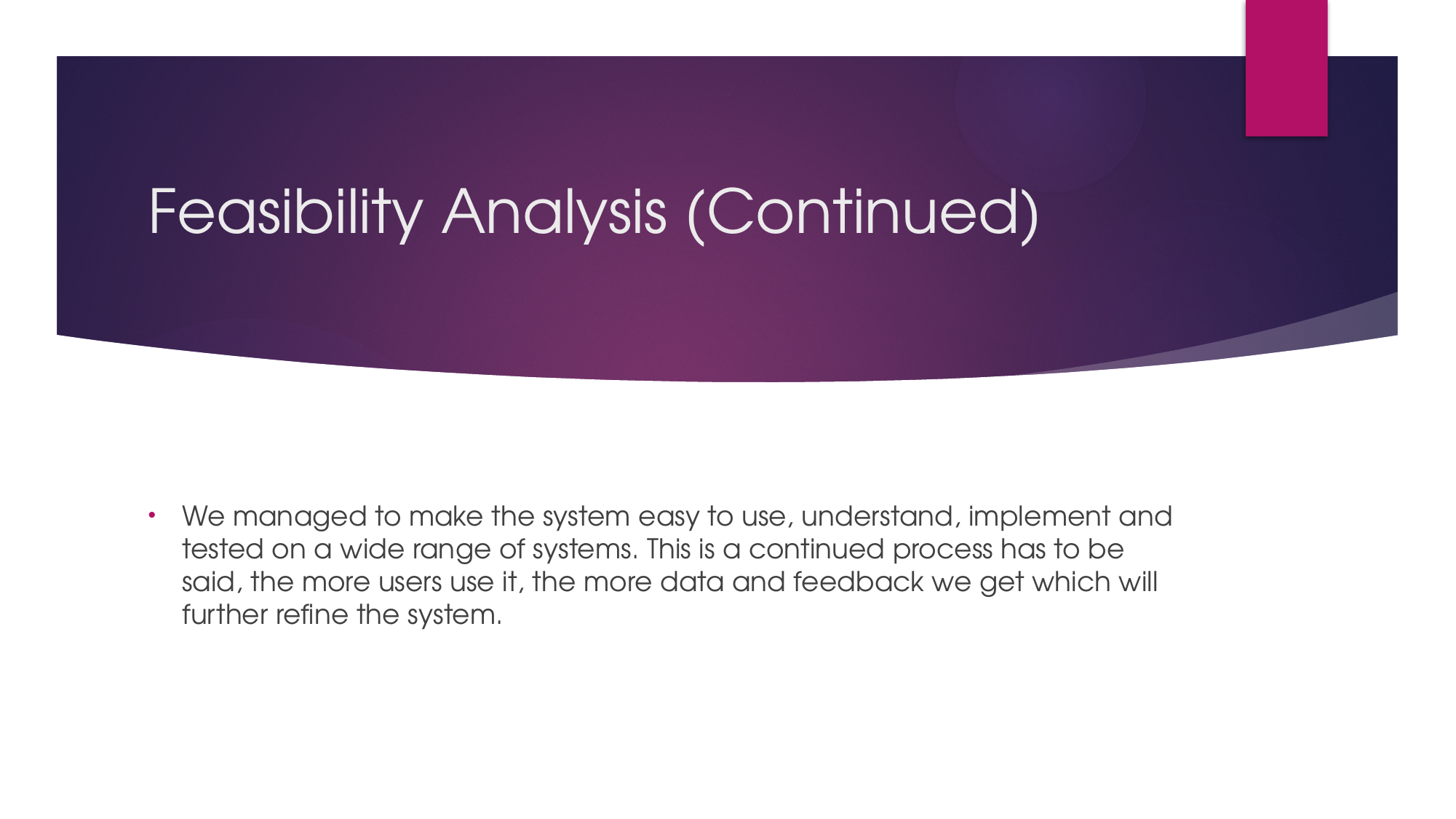

# Feasibility Analysis (Continued)
We managed to make the system easy to use, understand, implement and tested on a wide range of systems. This is a continued process has to be said, the more users use it, the more data and feedback we get which will further refine the system.